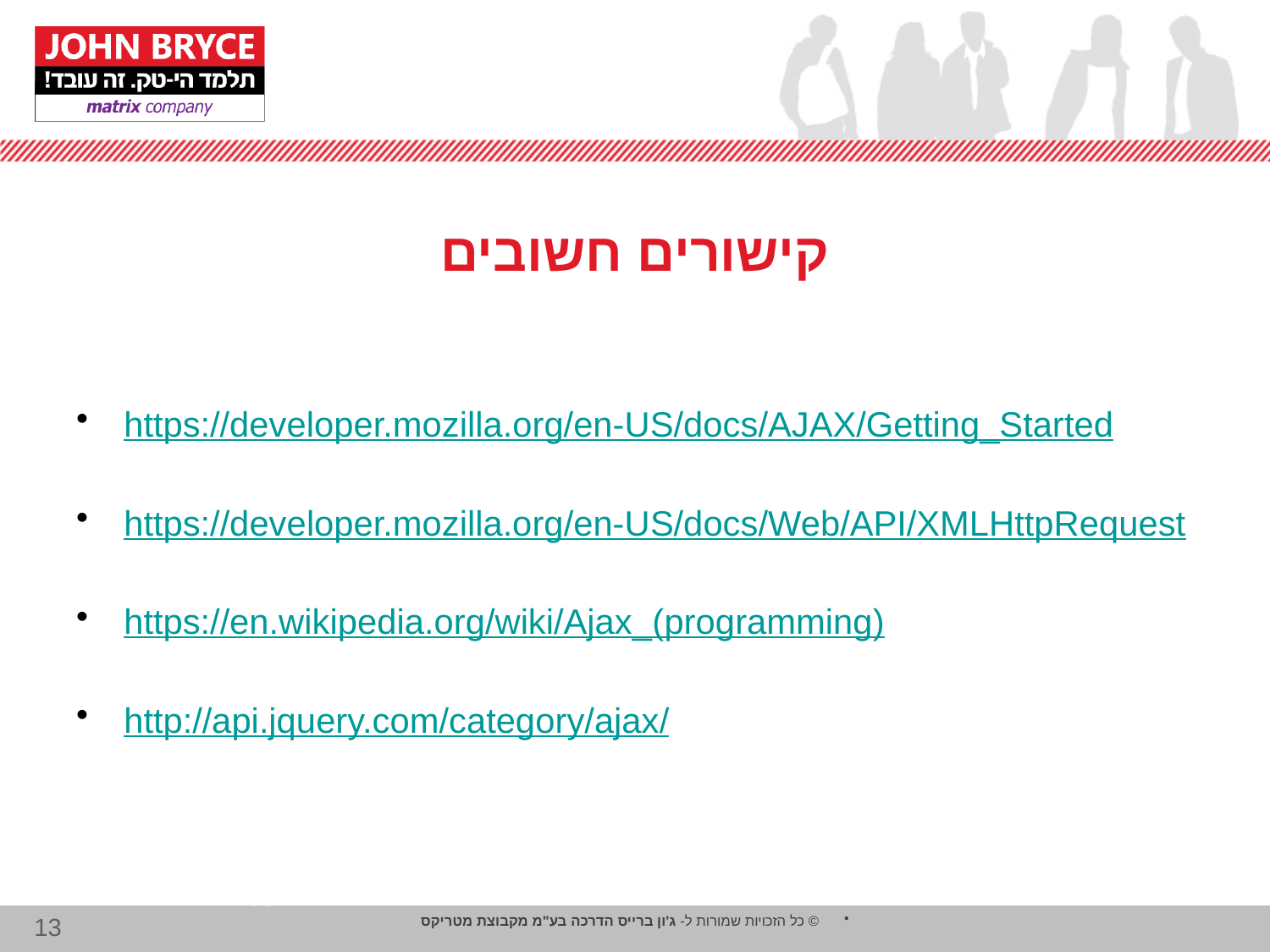

# קישורים חשובים

https://developer.mozilla.org/en-US/docs/AJAX/Getting_Started

https://developer.mozilla.org/en-US/docs/Web/API/XMLHttpRequest

https://en.wikipedia.org/wiki/Ajax_(programming)

http://api.jquery.com/category/ajax/